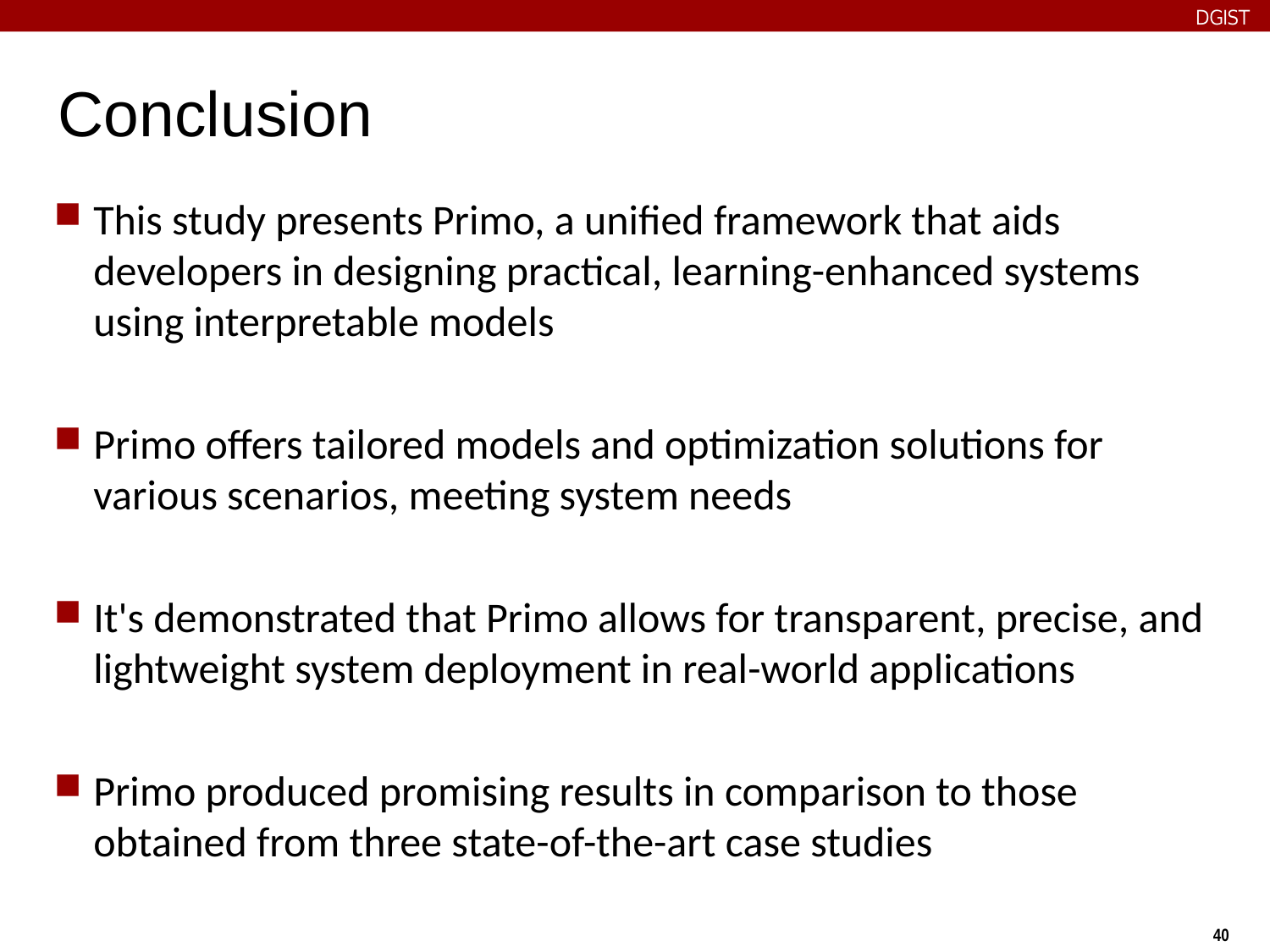

DGIST
# Conclusion
This study presents Primo, a unified framework that aids developers in designing practical, learning-enhanced systems using interpretable models

Primo offers tailored models and optimization solutions for various scenarios, meeting system needs

It's demonstrated that Primo allows for transparent, precise, and lightweight system deployment in real-world applications

Primo produced promising results in comparison to those obtained from three state-of-the-art case studies